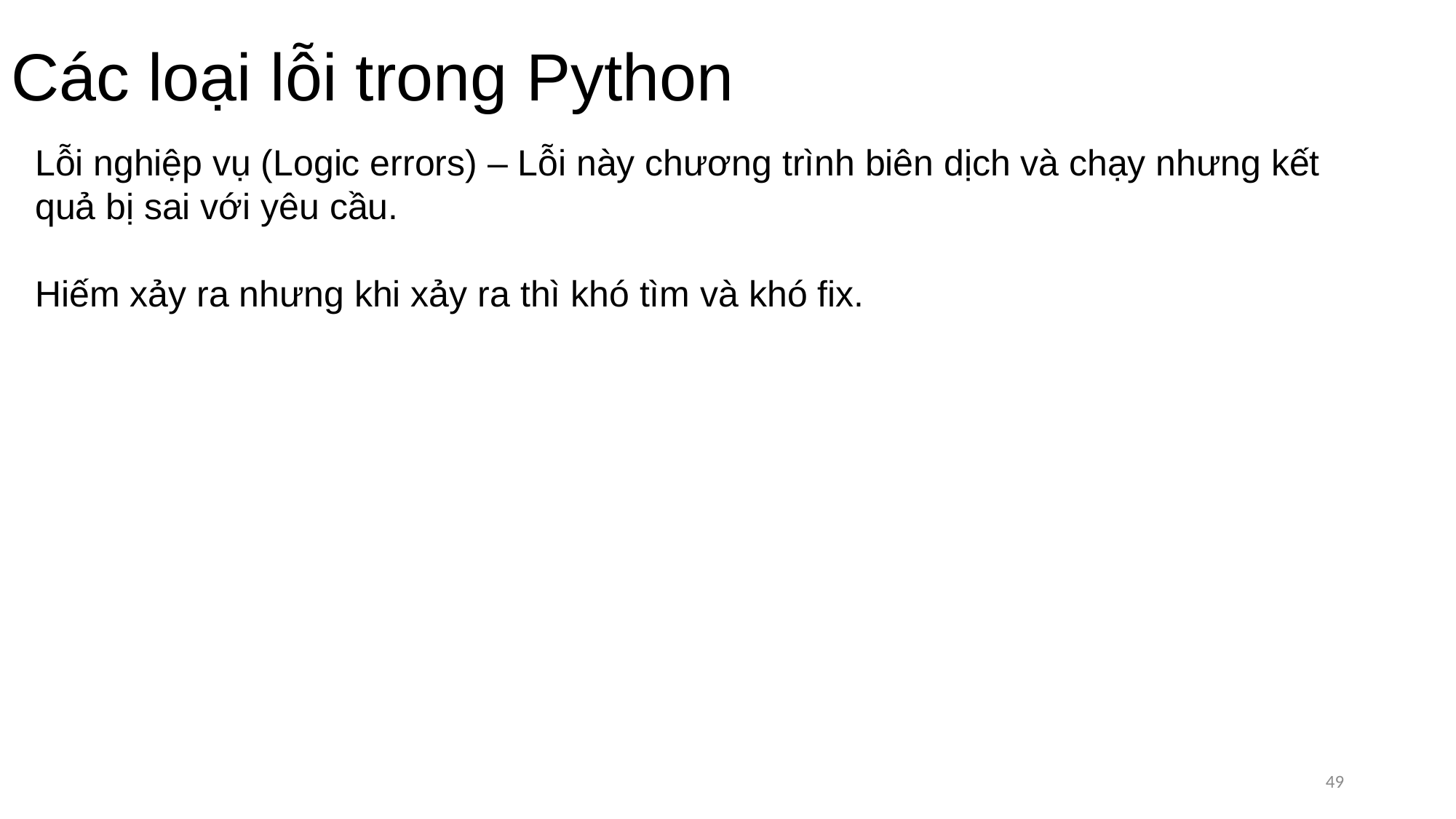

# Các loại lỗi trong Python
Lỗi nghiệp vụ (Logic errors) – Lỗi này chương trình biên dịch và chạy nhưng kết quả bị sai với yêu cầu.

Hiếm xảy ra nhưng khi xảy ra thì khó tìm và khó fix.
49